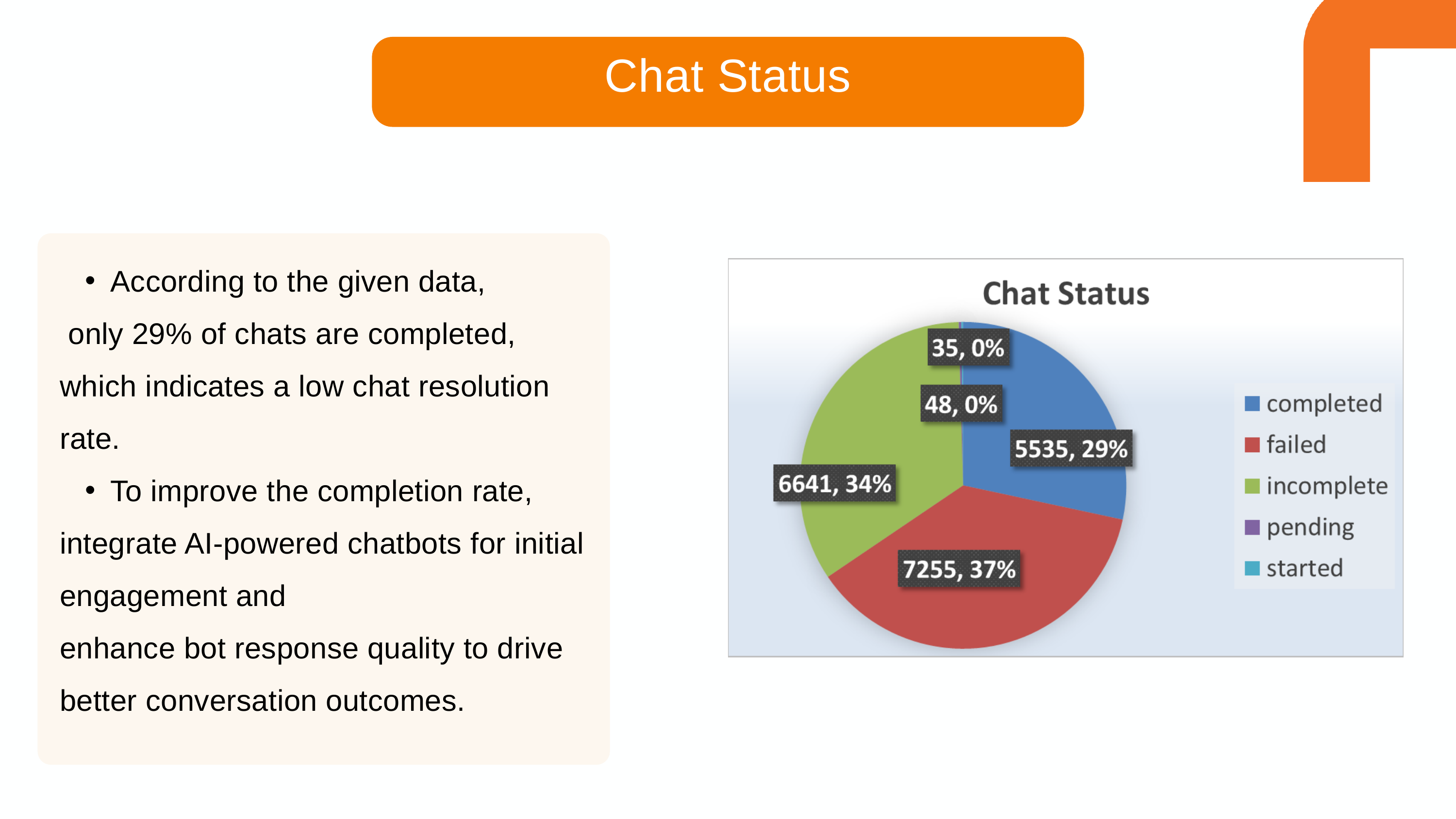

Chat Status

According to the given data,
 only 29% of chats are completed, which indicates a low chat resolution rate.
To improve the completion rate,
integrate AI-powered chatbots for initial engagement and
enhance bot response quality to drive better conversation outcomes.